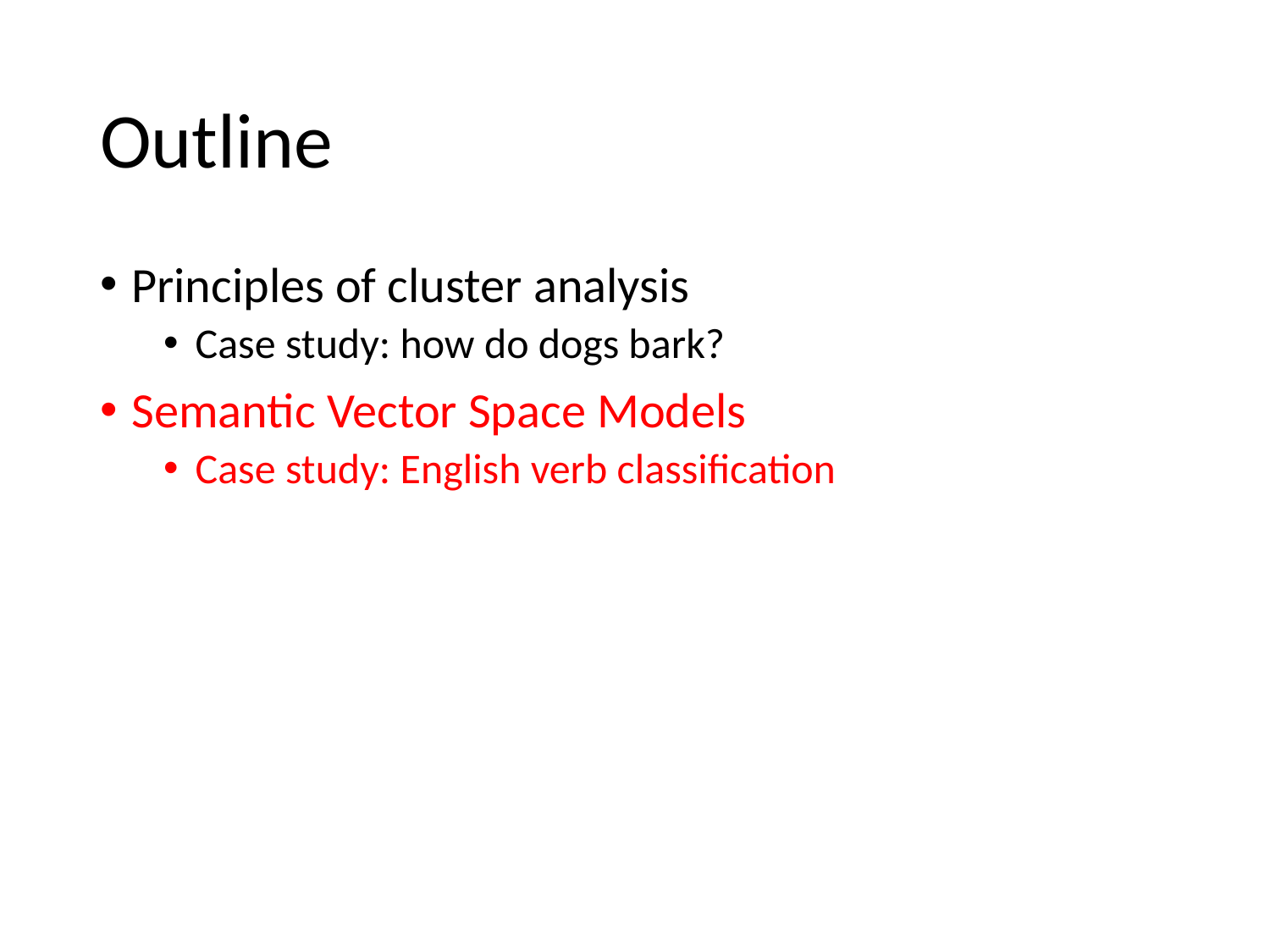

# Outline
Principles of cluster analysis
Case study: how do dogs bark?
Semantic Vector Space Models
Case study: English verb classification